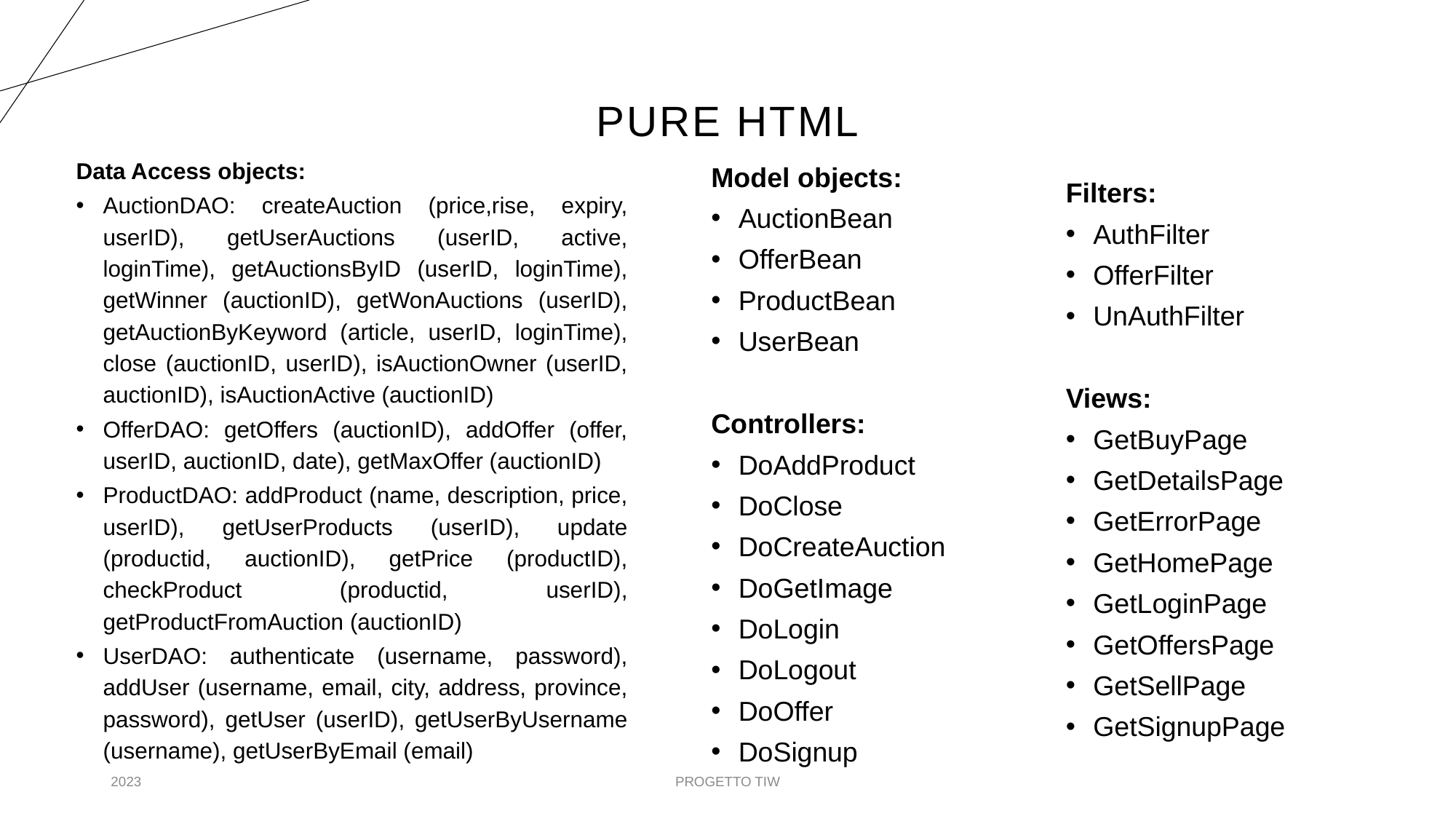

# PURE HTML
Data Access objects:
AuctionDAO: createAuction (price,rise, expiry, userID), getUserAuctions (userID, active, loginTime), getAuctionsByID (userID, loginTime), getWinner (auctionID), getWonAuctions (userID), getAuctionByKeyword (article, userID, loginTime), close (auctionID, userID), isAuctionOwner (userID, auctionID), isAuctionActive (auctionID)
OfferDAO: getOffers (auctionID), addOffer (offer, userID, auctionID, date), getMaxOffer (auctionID)
ProductDAO: addProduct (name, description, price, userID), getUserProducts (userID), update (productid, auctionID), getPrice (productID), checkProduct (productid, userID), getProductFromAuction (auctionID)
UserDAO: authenticate (username, password), addUser (username, email, city, address, province, password), getUser (userID), getUserByUsername (username), getUserByEmail (email)

Model objects:
AuctionBean
OfferBean
ProductBean
UserBean

Controllers:
DoAddProduct
DoClose
DoCreateAuction
DoGetImage
DoLogin
DoLogout
DoOffer
DoSignup

Filters:
AuthFilter
OfferFilter
UnAuthFilter

Views:
GetBuyPage
GetDetailsPage
GetErrorPage
GetHomePage
GetLoginPage
GetOffersPage
GetSellPage
GetSignupPage
2023
PROGETTO TIW